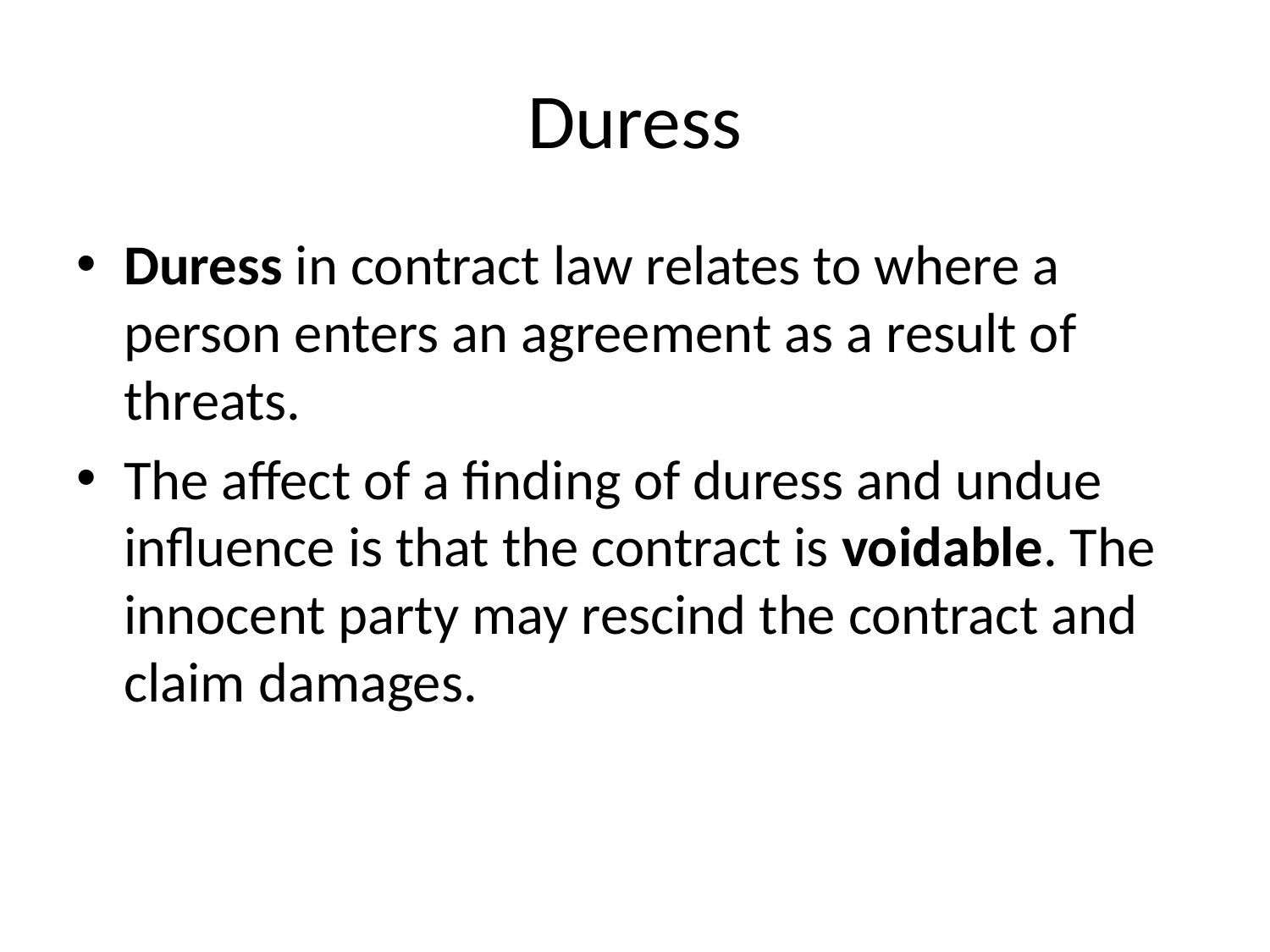

# Duress
Duress in contract law relates to where a person enters an agreement as a result of threats.
The affect of a finding of duress and undue influence is that the contract is voidable. The innocent party may rescind the contract and claim damages.